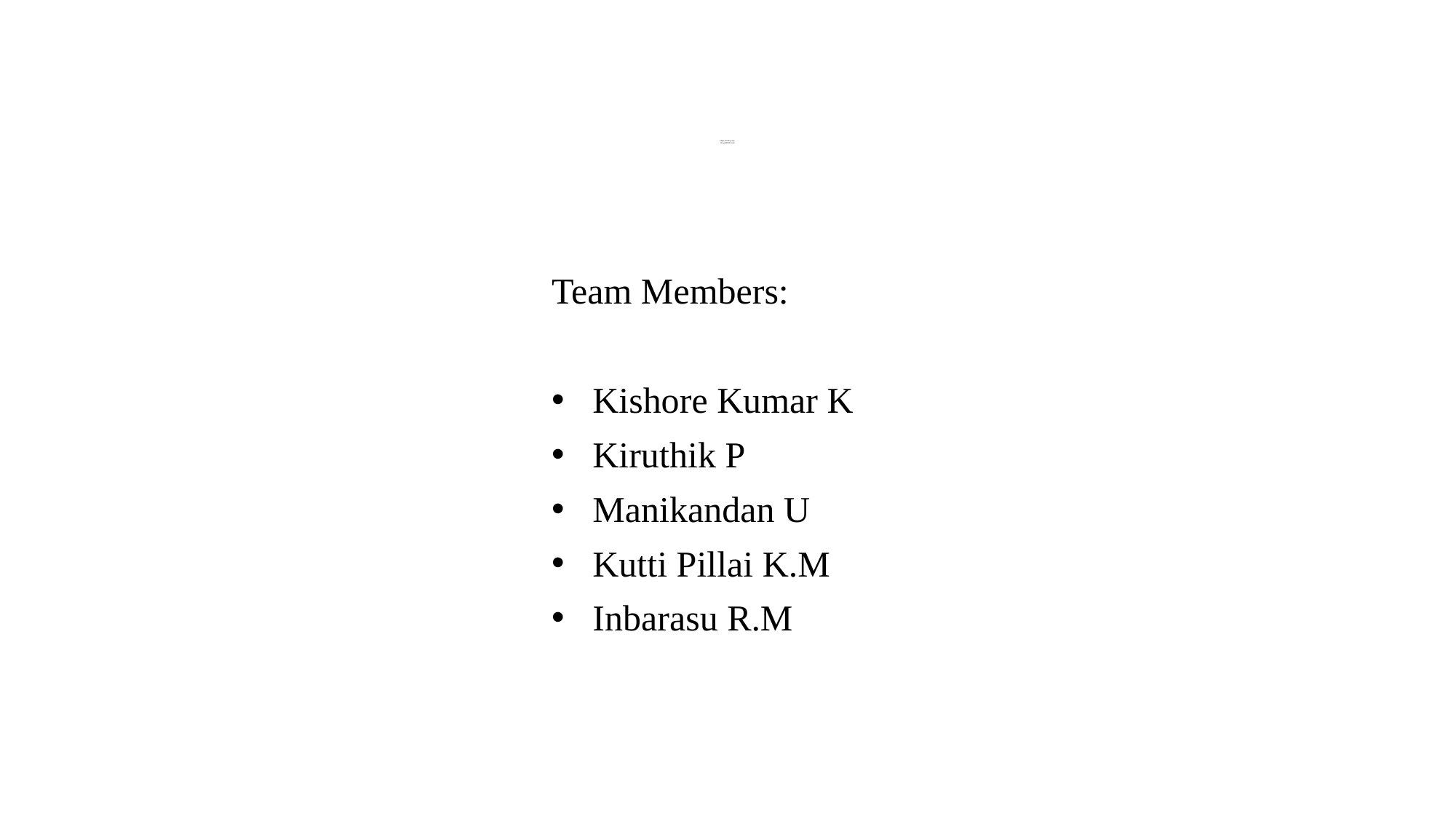

# Flight Booking App Using MERN Stack
Team Members:

Kishore Kumar K
Kiruthik P
Manikandan U
Kutti Pillai K.M
Inbarasu R.M